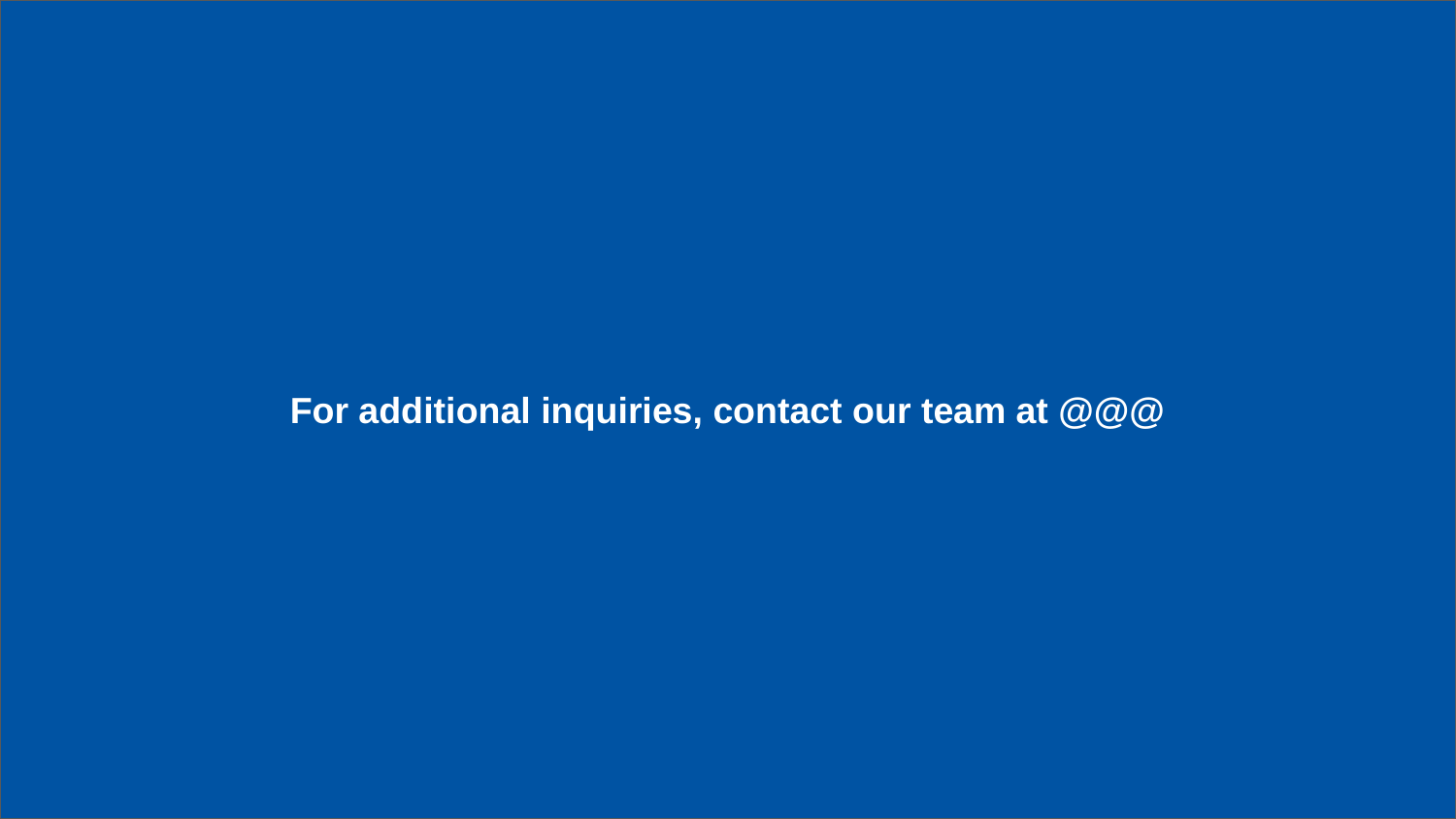

For additional inquiries, contact our team at @@@